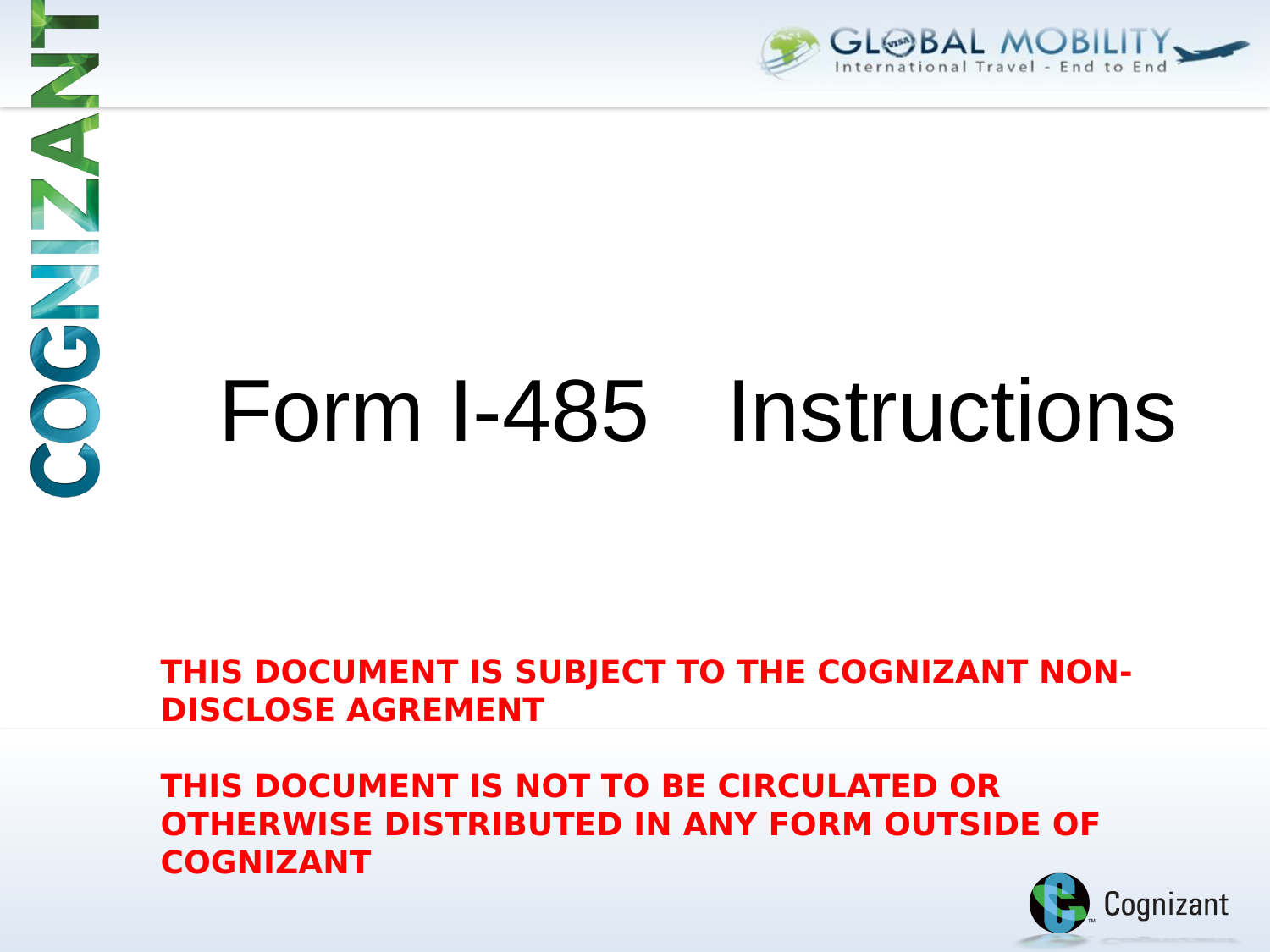

# Form I-485	Instructions
THIS DOCUMENT IS SUBJECT TO THE COGNIZANT NON-DISCLOSE AGREMENT

THIS DOCUMENT IS NOT TO BE CIRCULATED OR OTHERWISE DISTRIBUTED IN ANY FORM OUTSIDE OF COGNIZANT